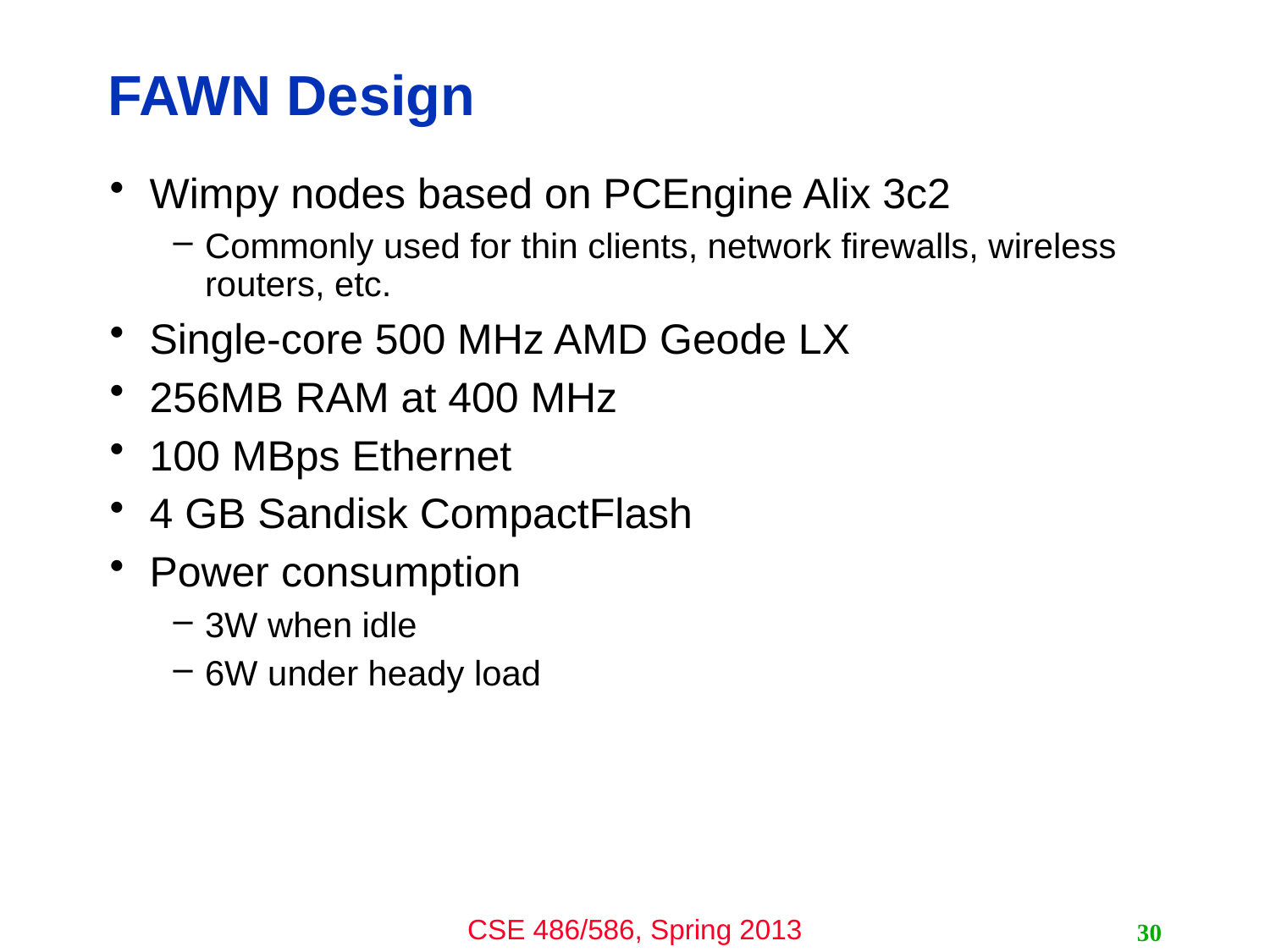

# FAWN Design
Wimpy nodes based on PCEngine Alix 3c2
Commonly used for thin clients, network firewalls, wireless routers, etc.
Single-core 500 MHz AMD Geode LX
256MB RAM at 400 MHz
100 MBps Ethernet
4 GB Sandisk CompactFlash
Power consumption
3W when idle
6W under heady load
30